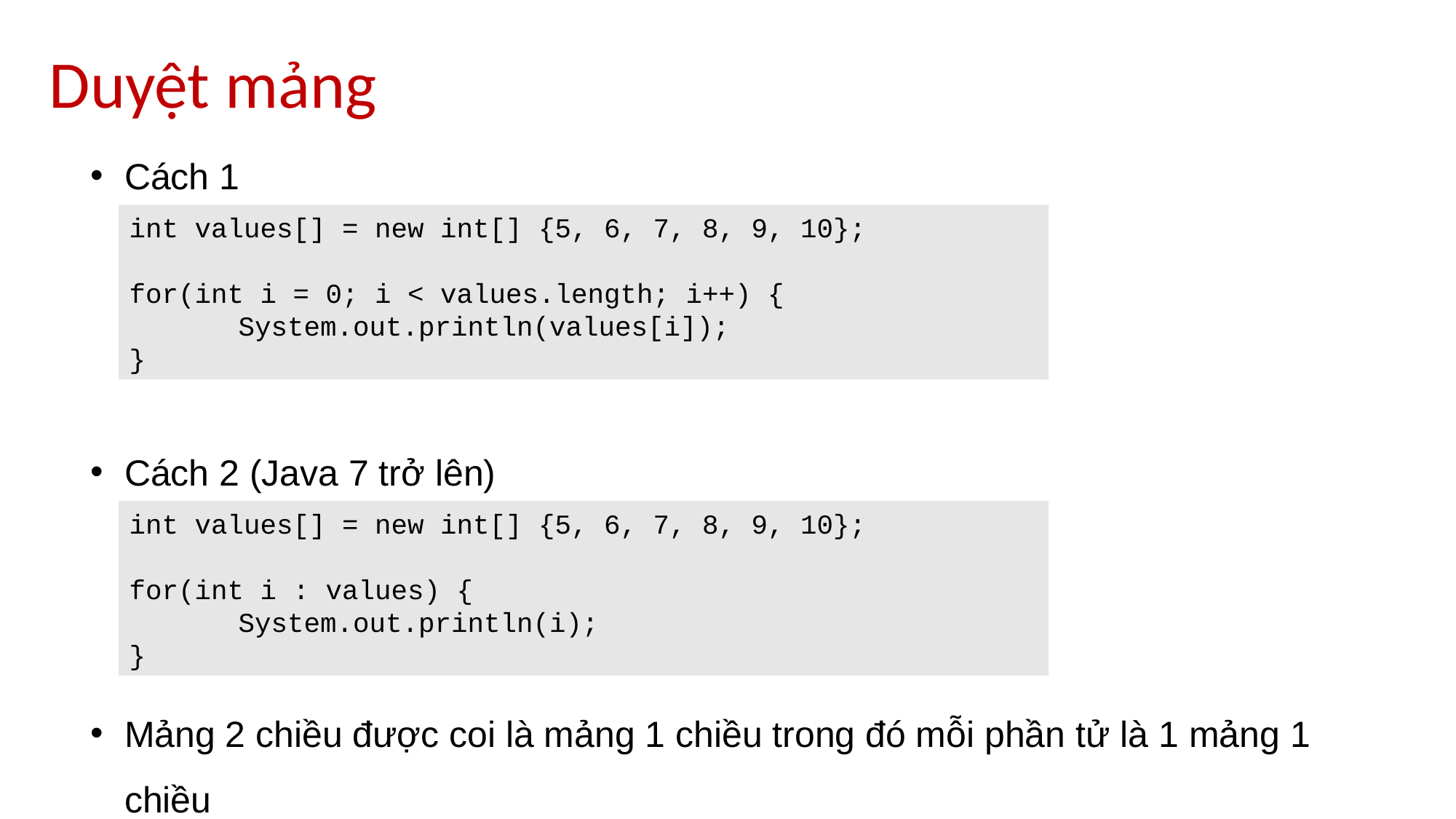

# Duyệt mảng
Cách 1
int values[] = new int[] {5, 6, 7, 8, 9, 10};

for(int i = 0; i < values.length; i++) {
	System.out.println(values[i]);
}
Cách 2 (Java 7 trở lên)
int values[] = new int[] {5, 6, 7, 8, 9, 10};

for(int i : values) {
	System.out.println(i);
}
Mảng 2 chiều được coi là mảng 1 chiều trong đó mỗi phần tử là 1 mảng 1 chiều